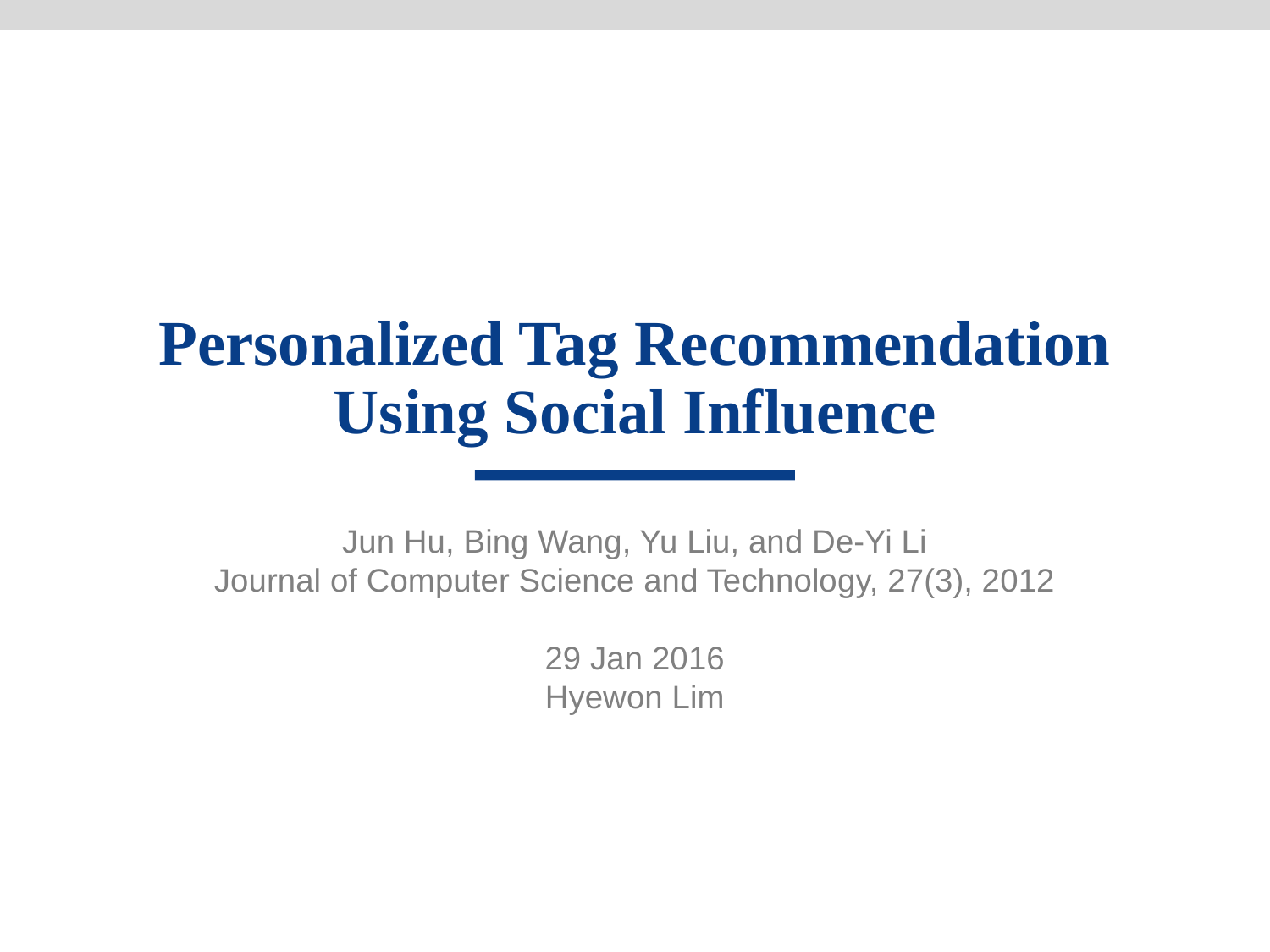

# Personalized Tag Recommendation Using Social Influence
Jun Hu, Bing Wang, Yu Liu, and De-Yi Li
Journal of Computer Science and Technology, 27(3), 2012

29 Jan 2016
Hyewon Lim